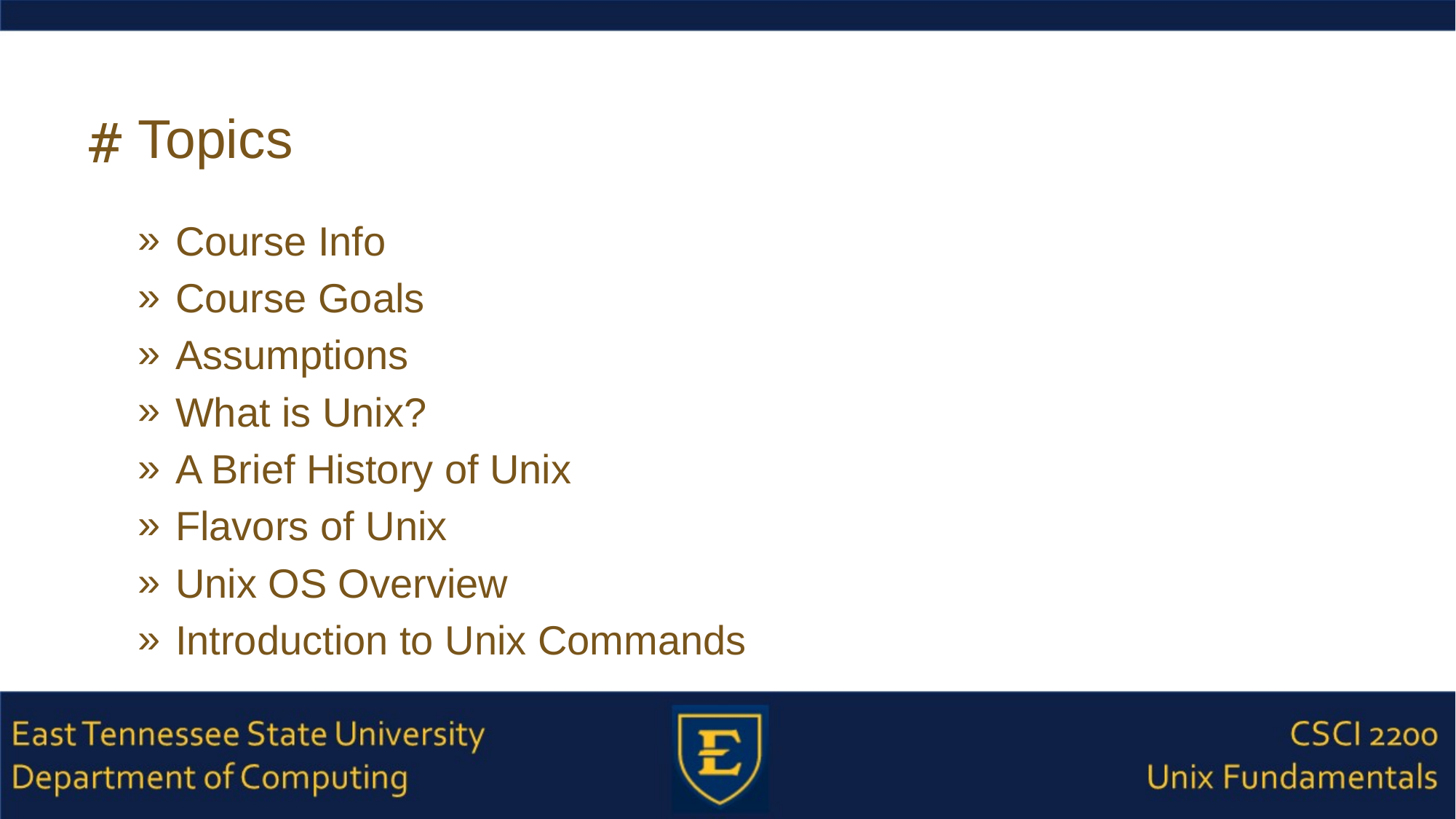

# Topics
Course Info
Course Goals
Assumptions
What is Unix?
A Brief History of Unix
Flavors of Unix
Unix OS Overview
Introduction to Unix Commands